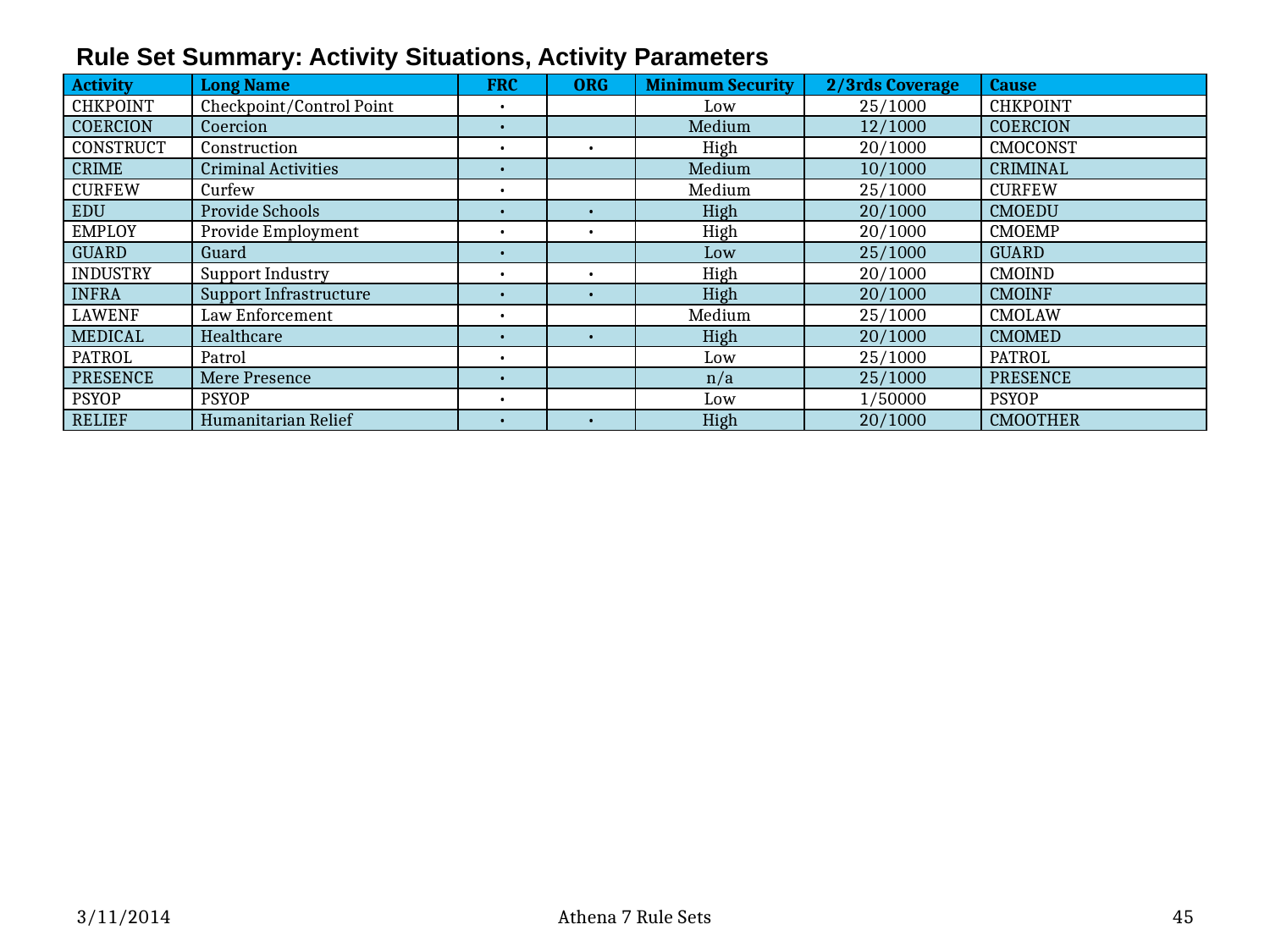

# Rule Set Summary: Activity Situations, Activity Parameters
| Activity | Long Name | FRC | ORG | Minimum Security | 2/3rds Coverage | Cause |
| --- | --- | --- | --- | --- | --- | --- |
| CHKPOINT | Checkpoint/Control Point | • |  | Low | 25/1000 | CHKPOINT |
| COERCION | Coercion | • |  | Medium | 12/1000 | COERCION |
| CONSTRUCT | Construction | • | • | High | 20/1000 | CMOCONST |
| CRIME | Criminal Activities | • |  | Medium | 10/1000 | CRIMINAL |
| CURFEW | Curfew | • |  | Medium | 25/1000 | CURFEW |
| EDU | Provide Schools | • | • | High | 20/1000 | CMOEDU |
| EMPLOY | Provide Employment | • | • | High | 20/1000 | CMOEMP |
| GUARD | Guard | • |  | Low | 25/1000 | GUARD |
| INDUSTRY | Support Industry | • | • | High | 20/1000 | CMOIND |
| INFRA | Support Infrastructure | • | • | High | 20/1000 | CMOINF |
| LAWENF | Law Enforcement | • |  | Medium | 25/1000 | CMOLAW |
| MEDICAL | Healthcare | • | • | High | 20/1000 | CMOMED |
| PATROL | Patrol | • |  | Low | 25/1000 | PATROL |
| PRESENCE | Mere Presence | • |  | n/a | 25/1000 | PRESENCE |
| PSYOP | PSYOP | • |  | Low | 1/50000 | PSYOP |
| RELIEF | Humanitarian Relief | • | • | High | 20/1000 | CMOOTHER |
3/11/2014
Athena 7 Rule Sets
45